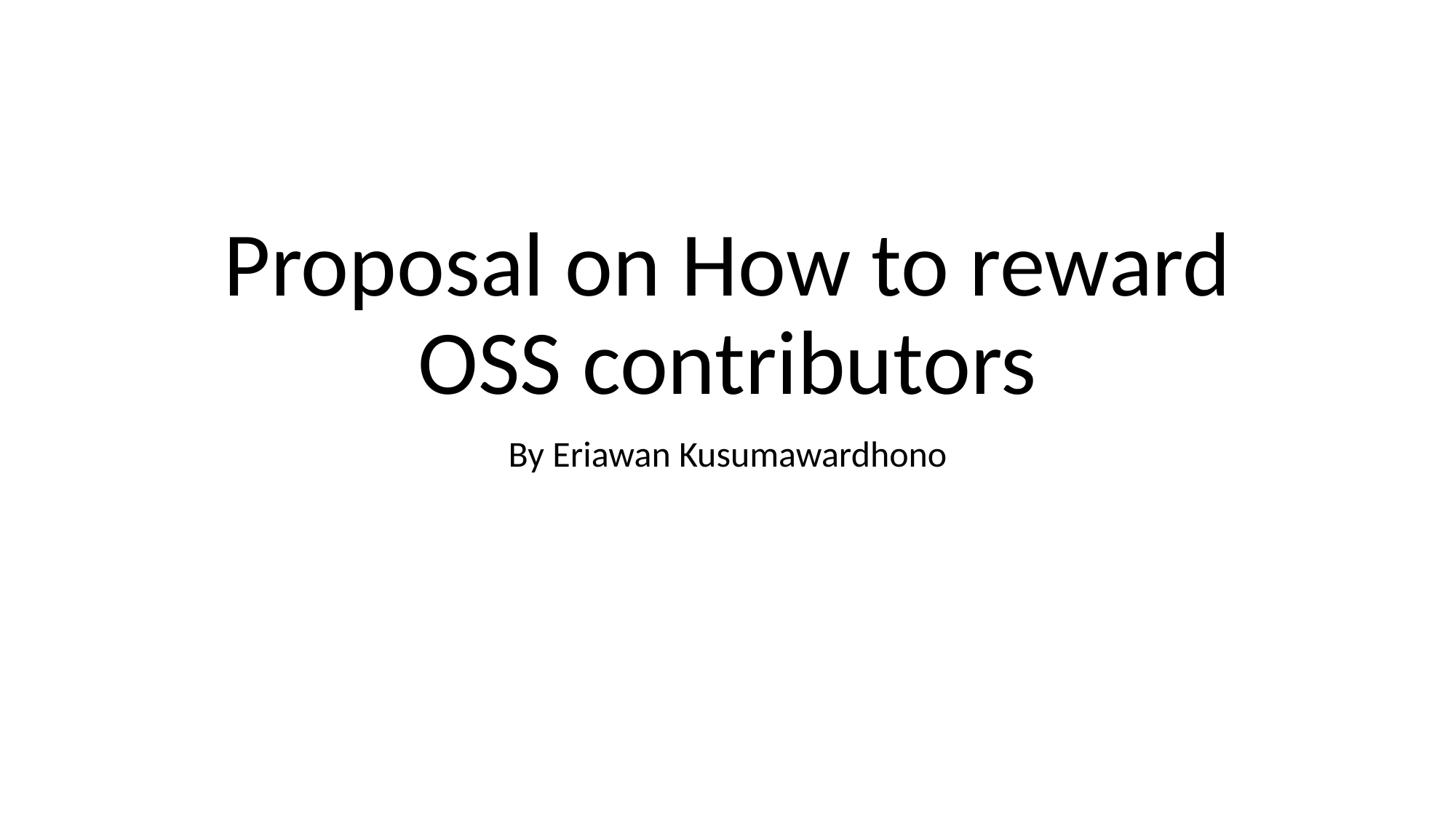

# Proposal on How to reward OSS contributors
By Eriawan Kusumawardhono